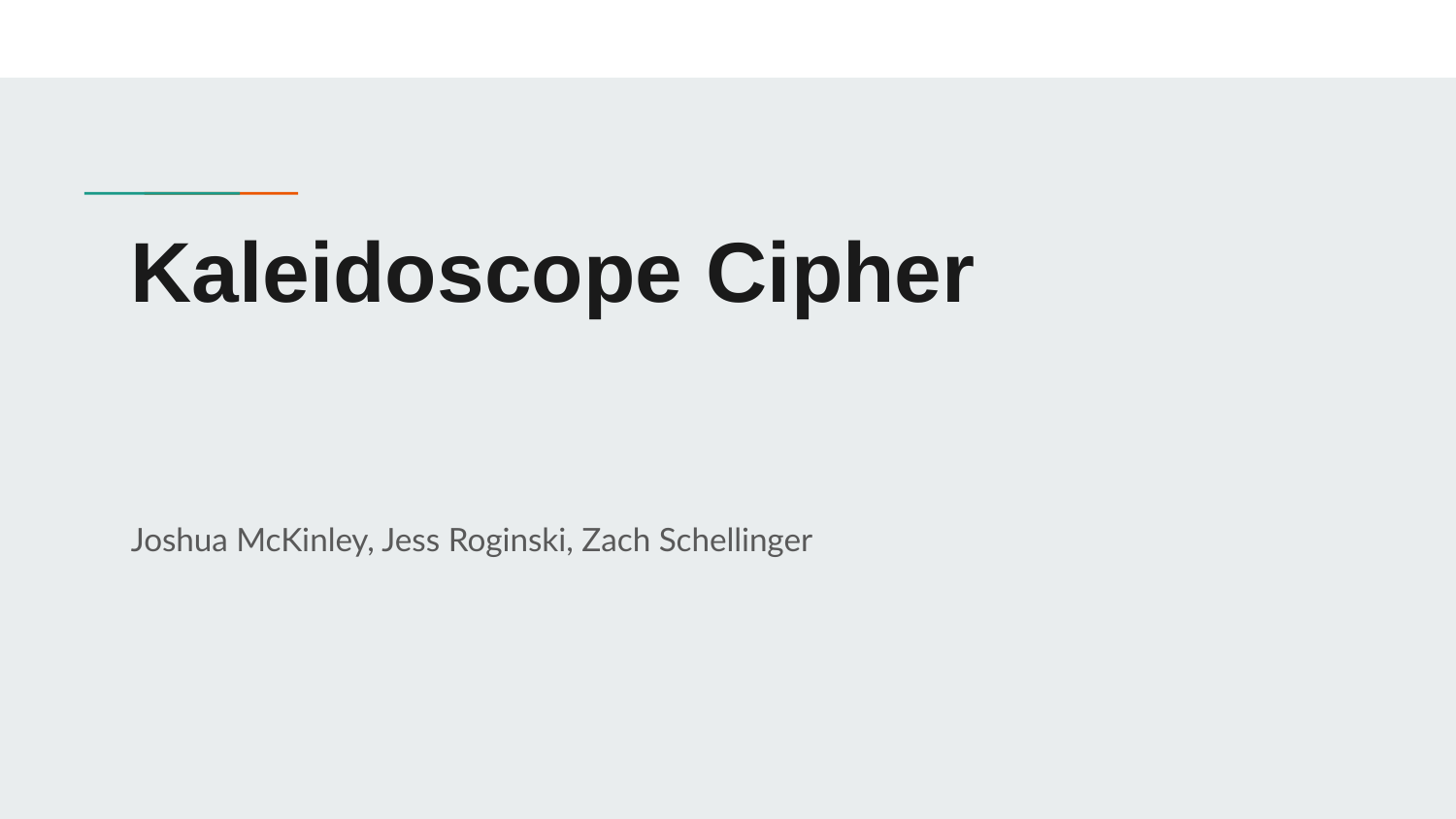

# Kaleidoscope Cipher
Joshua McKinley, Jess Roginski, Zach Schellinger